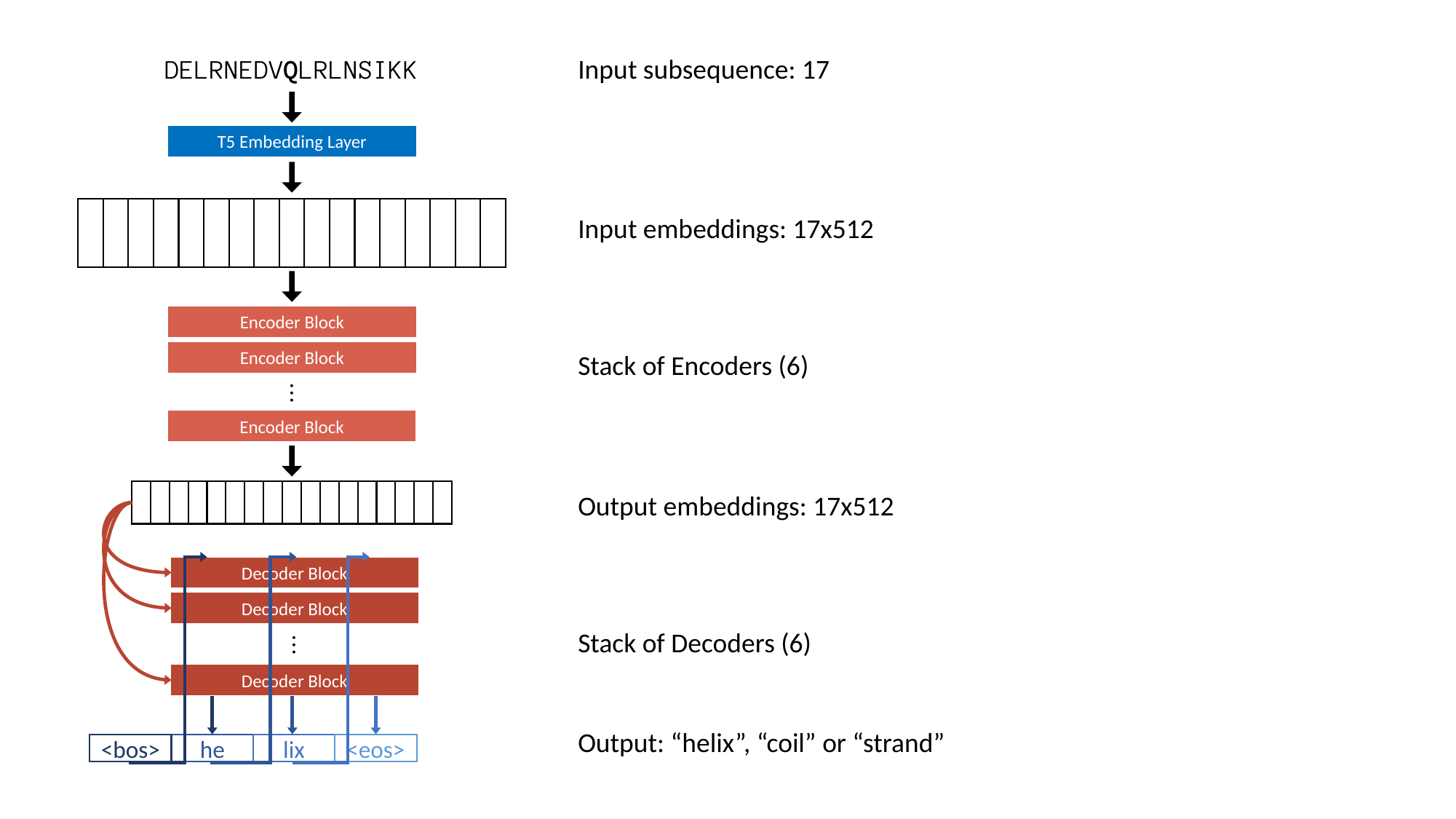

DELRNEDVQLRLNSIKK
Input subsequence: 17

T5 Embedding Layer

Input embeddings: 17x512

Encoder Block
Encoder Block
Encoder Block
⋮
Stack of Encoders (6)

Output embeddings: 17x512

Decoder Block
Decoder Block
Decoder Block
⋮
Stack of Decoders (6)
Output: “helix”, “coil” or “strand”
<bos>
he
lix
<eos>